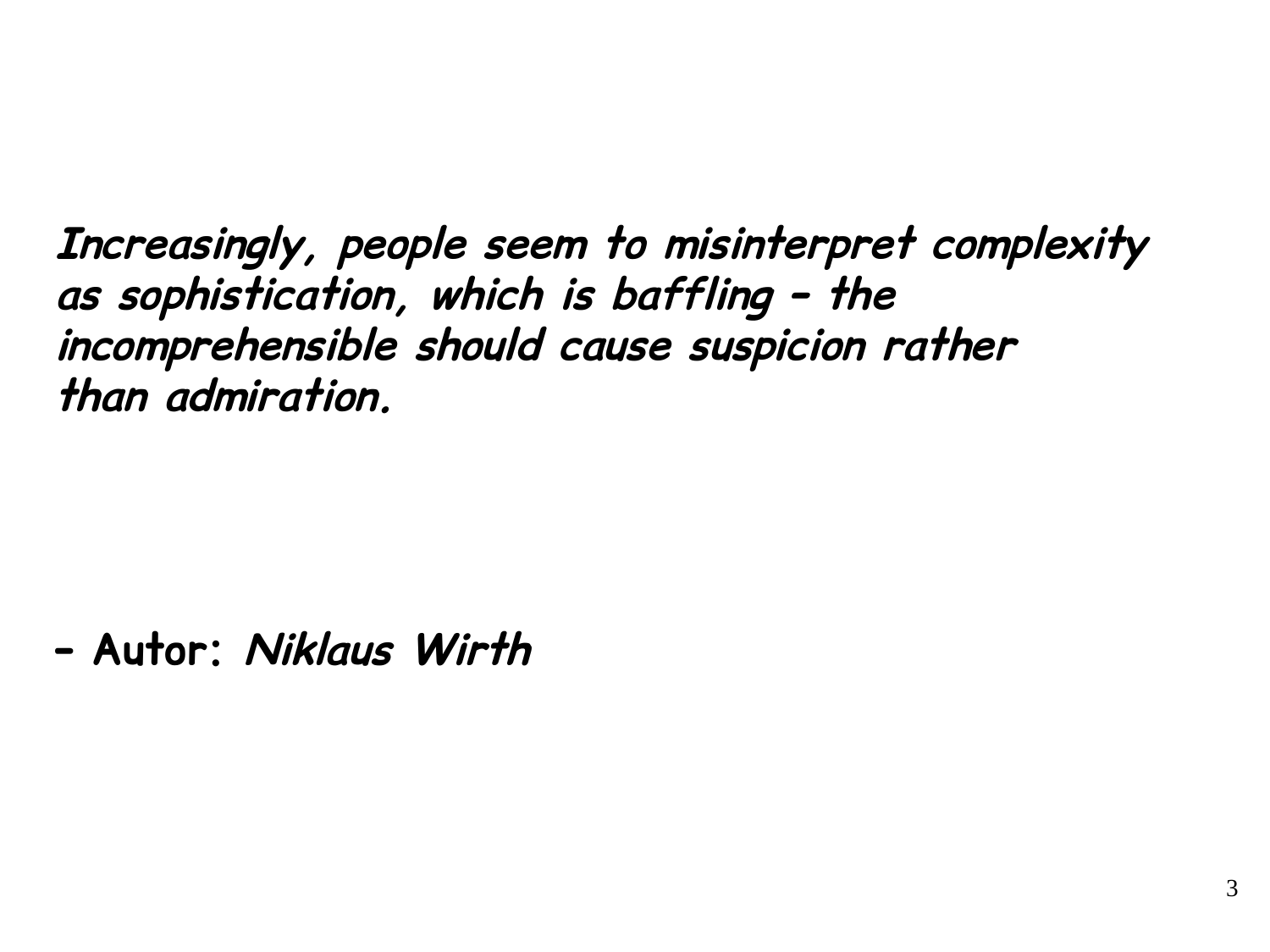

# Increasingly, people seem to misinterpret complexity as sophistication, which is baffling – the incomprehensible should cause suspicion rather than admiration. – Autor: Niklaus Wirth
3